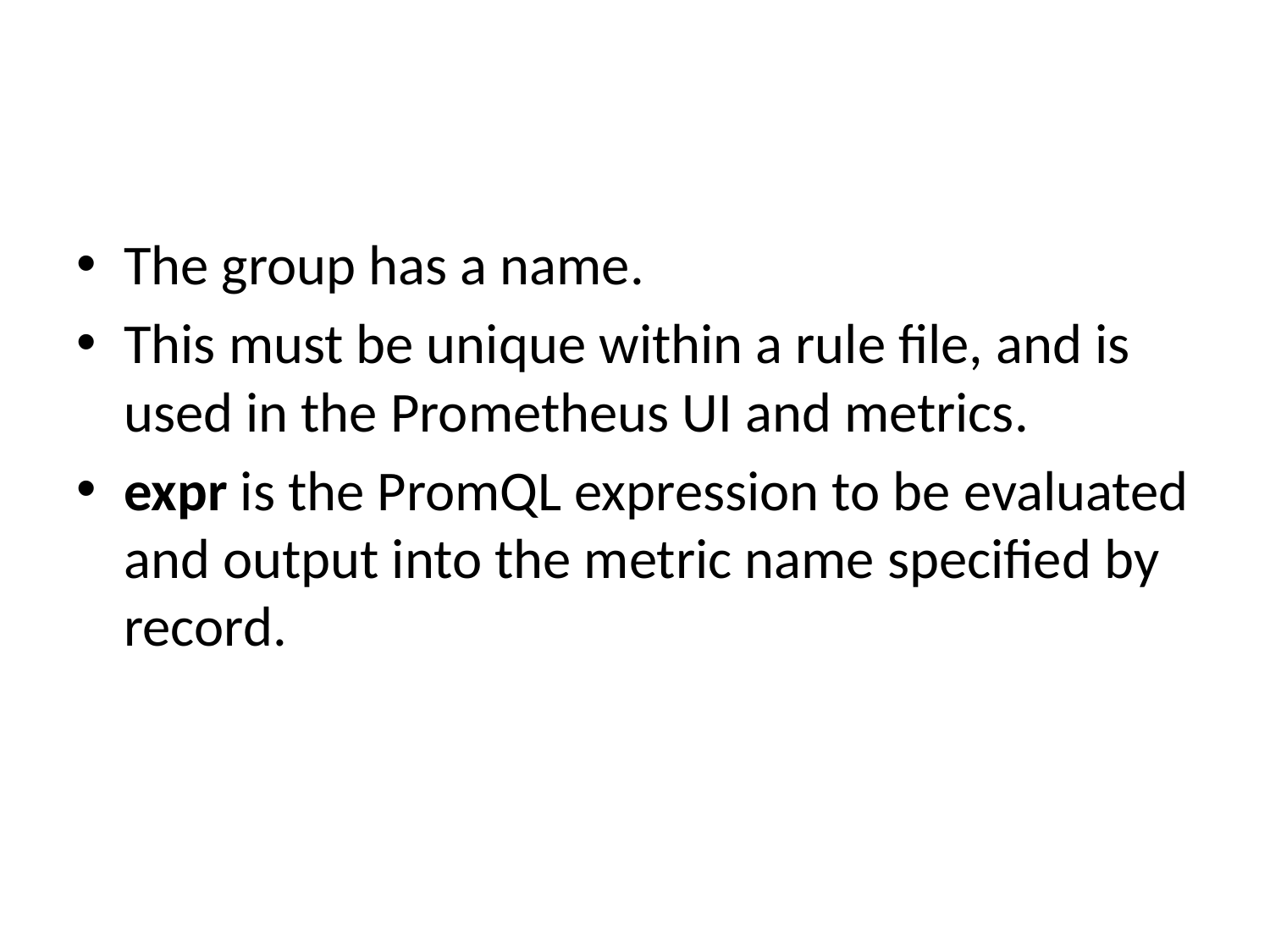

The group has a name.
This must be unique within a rule file, and is used in the Prometheus UI and metrics.
expr is the PromQL expression to be evaluated and output into the metric name specified by record.